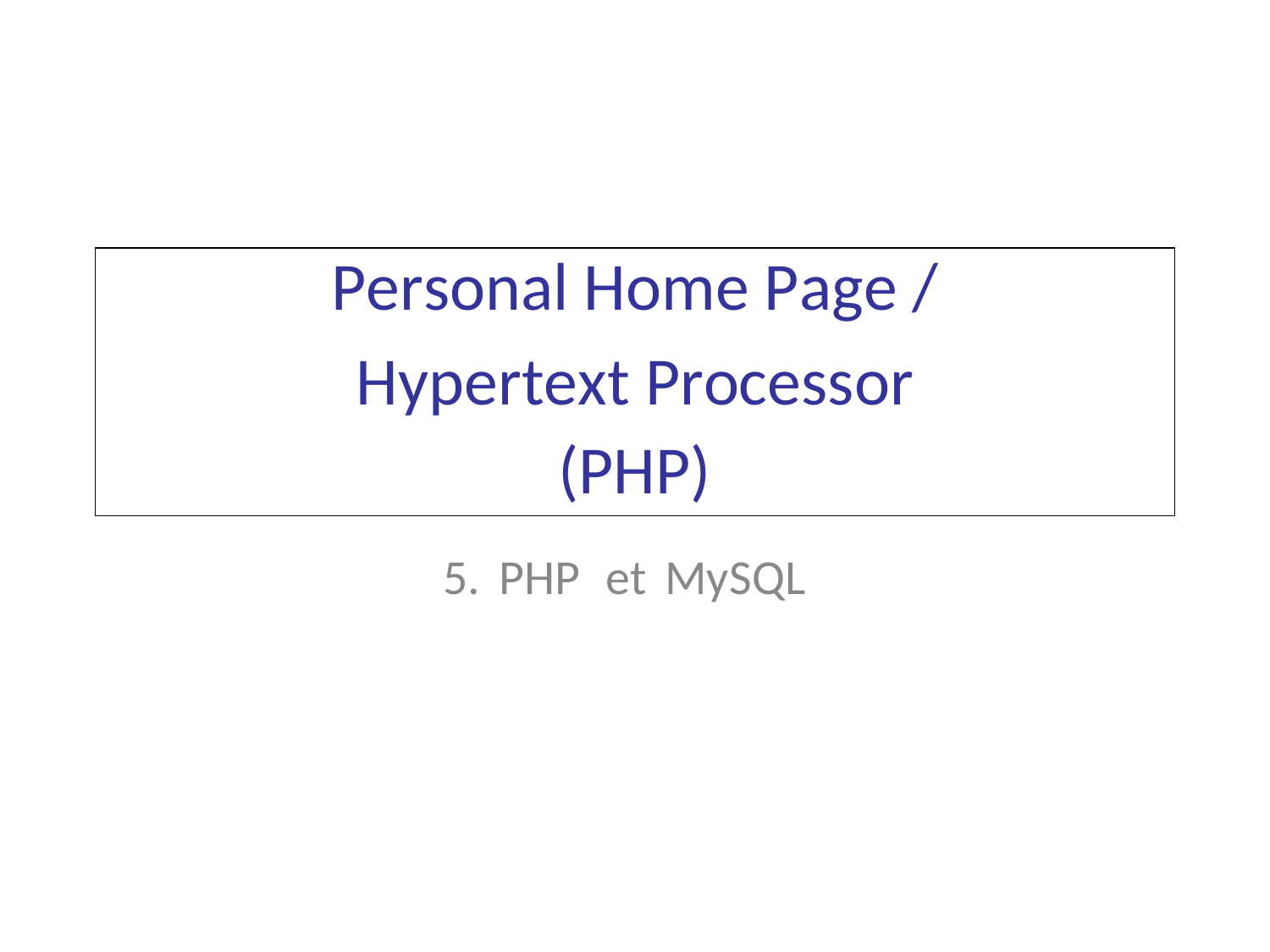

Personal Home Page /
Hypertext Processor
(PHP)
5.
PHP
et
MySQL